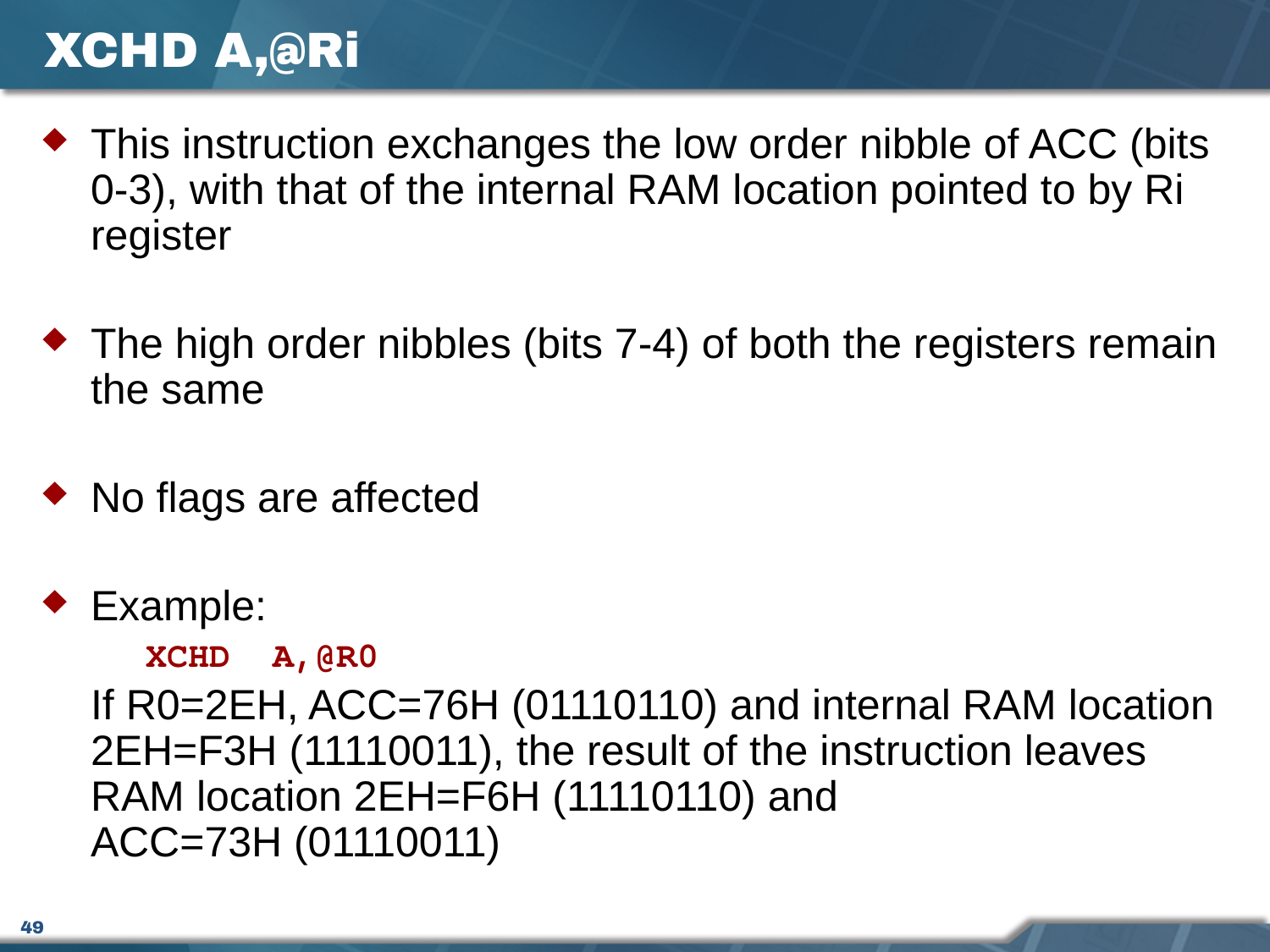

# XCHD A,@Ri
This instruction exchanges the low order nibble of ACC (bits 0-3), with that of the internal RAM location pointed to by Ri register

The high order nibbles (bits 7-4) of both the registers remain the same

No flags are affected

Example:
	XCHD	A,@R0
	If R0=2EH, ACC=76H (01110110) and internal RAM location 2EH=F3H (11110011), the result of the instruction leaves RAM location 2EH=F6H (11110110) and
ACC=73H (01110011)